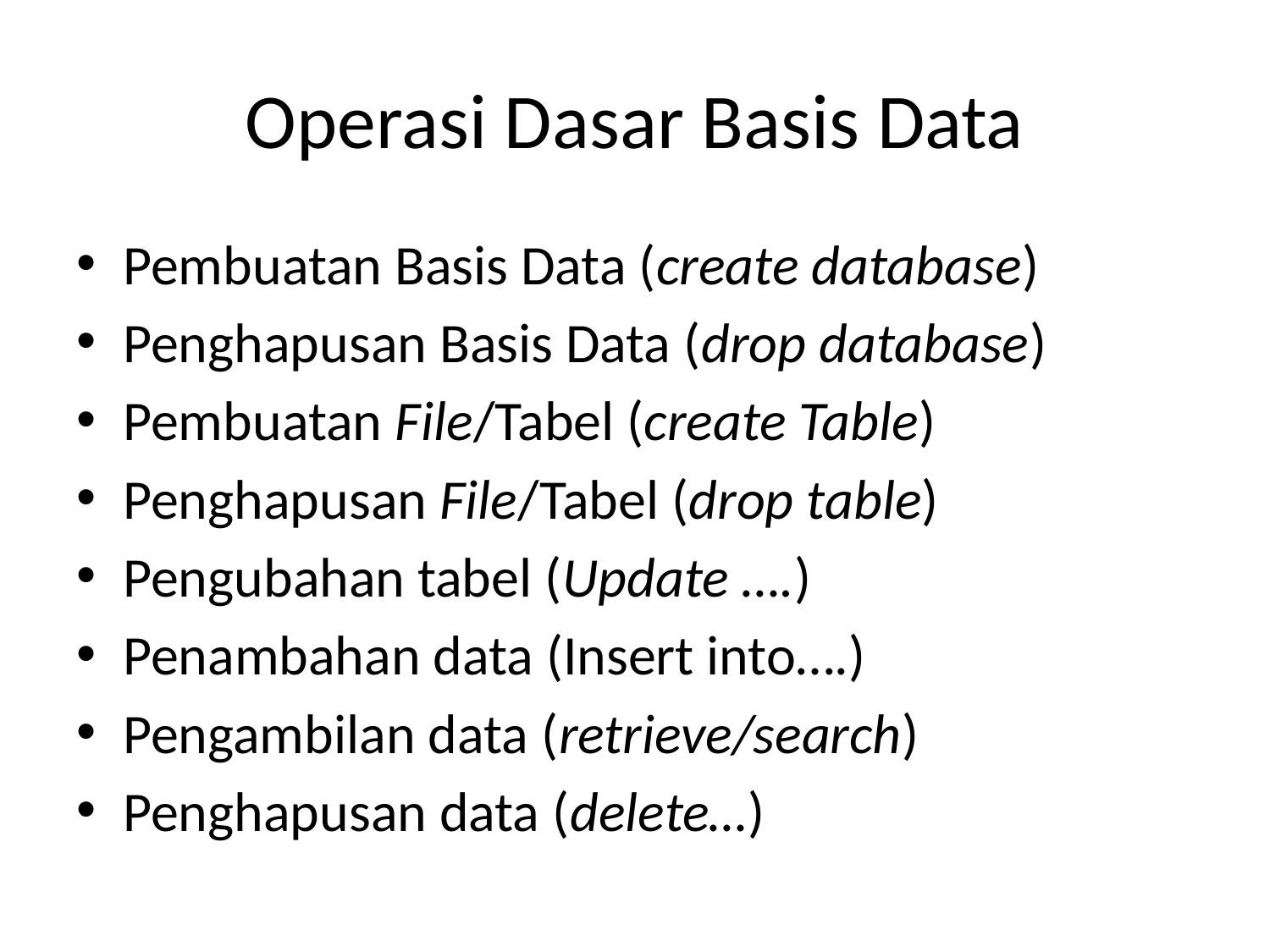

# Operasi Dasar Basis Data
Pembuatan Basis Data (create database)
Penghapusan Basis Data (drop database)
Pembuatan File/Tabel (create Table)
Penghapusan File/Tabel (drop table)
Pengubahan tabel (Update ….)
Penambahan data (Insert into….)
Pengambilan data (retrieve/search)
Penghapusan data (delete…)